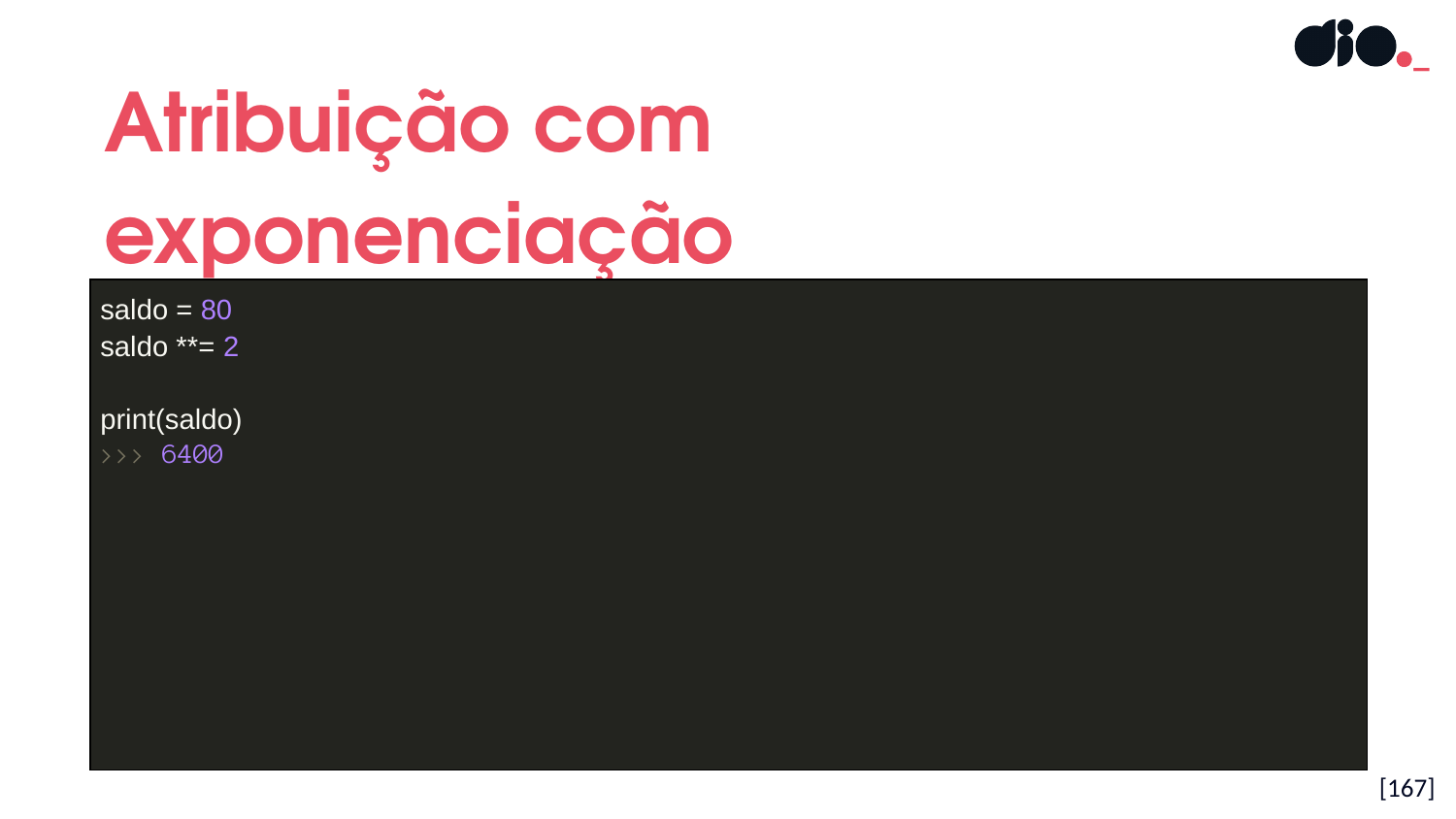

Atribuição com exponenciação

| saldo = 80 saldo \*\*= 2 print(saldo) >>> 6400 |
| --- |
[167]